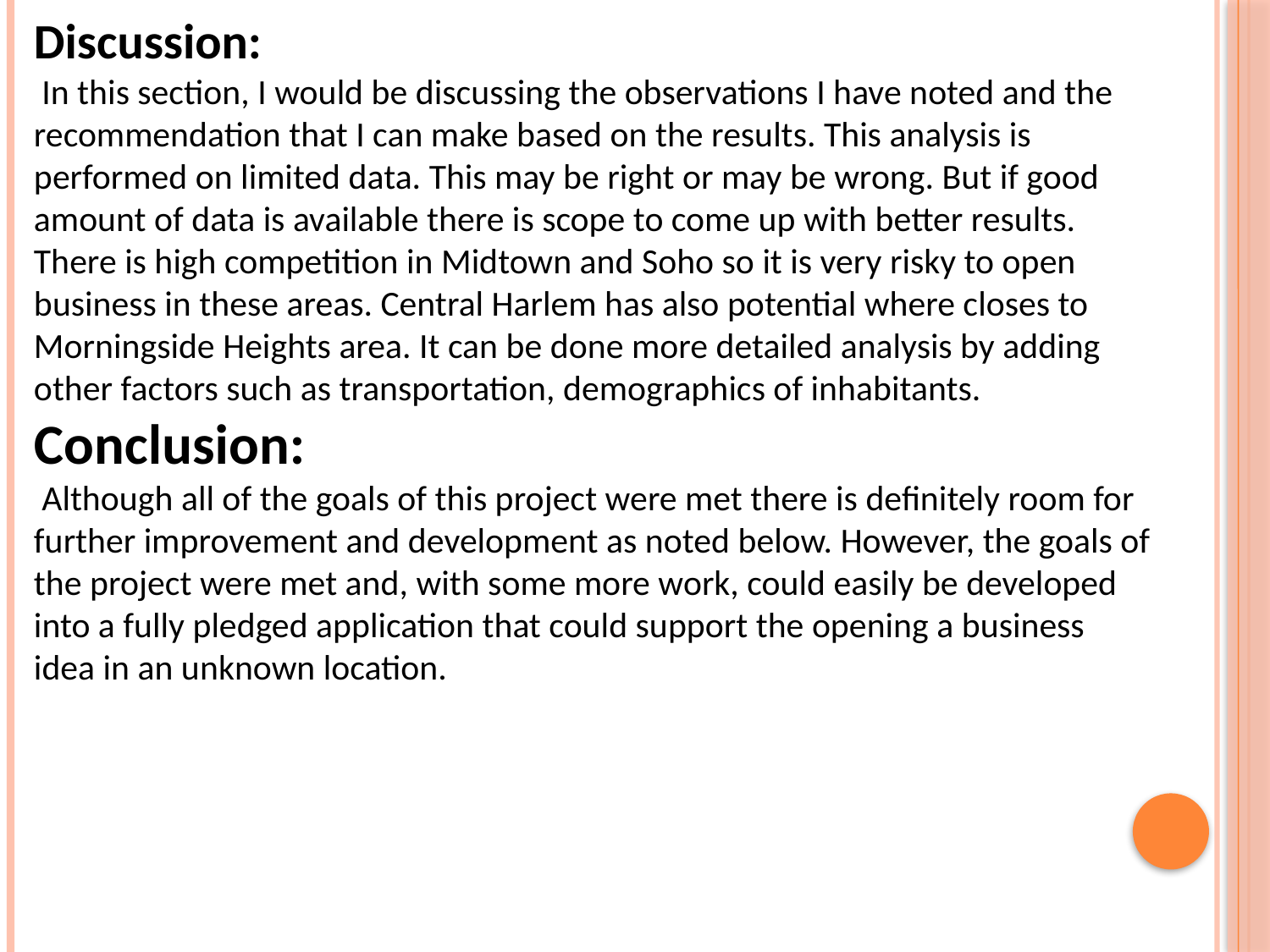

Discussion:
 In this section, I would be discussing the observations I have noted and the recommendation that I can make based on the results. This analysis is performed on limited data. This may be right or may be wrong. But if good amount of data is available there is scope to come up with better results. There is high competition in Midtown and Soho so it is very risky to open business in these areas. Central Harlem has also potential where closes to Morningside Heights area. It can be done more detailed analysis by adding other factors such as transportation, demographics of inhabitants.
Conclusion:
 Although all of the goals of this project were met there is definitely room for further improvement and development as noted below. However, the goals of the project were met and, with some more work, could easily be developed into a fully pledged application that could support the opening a business idea in an unknown location.